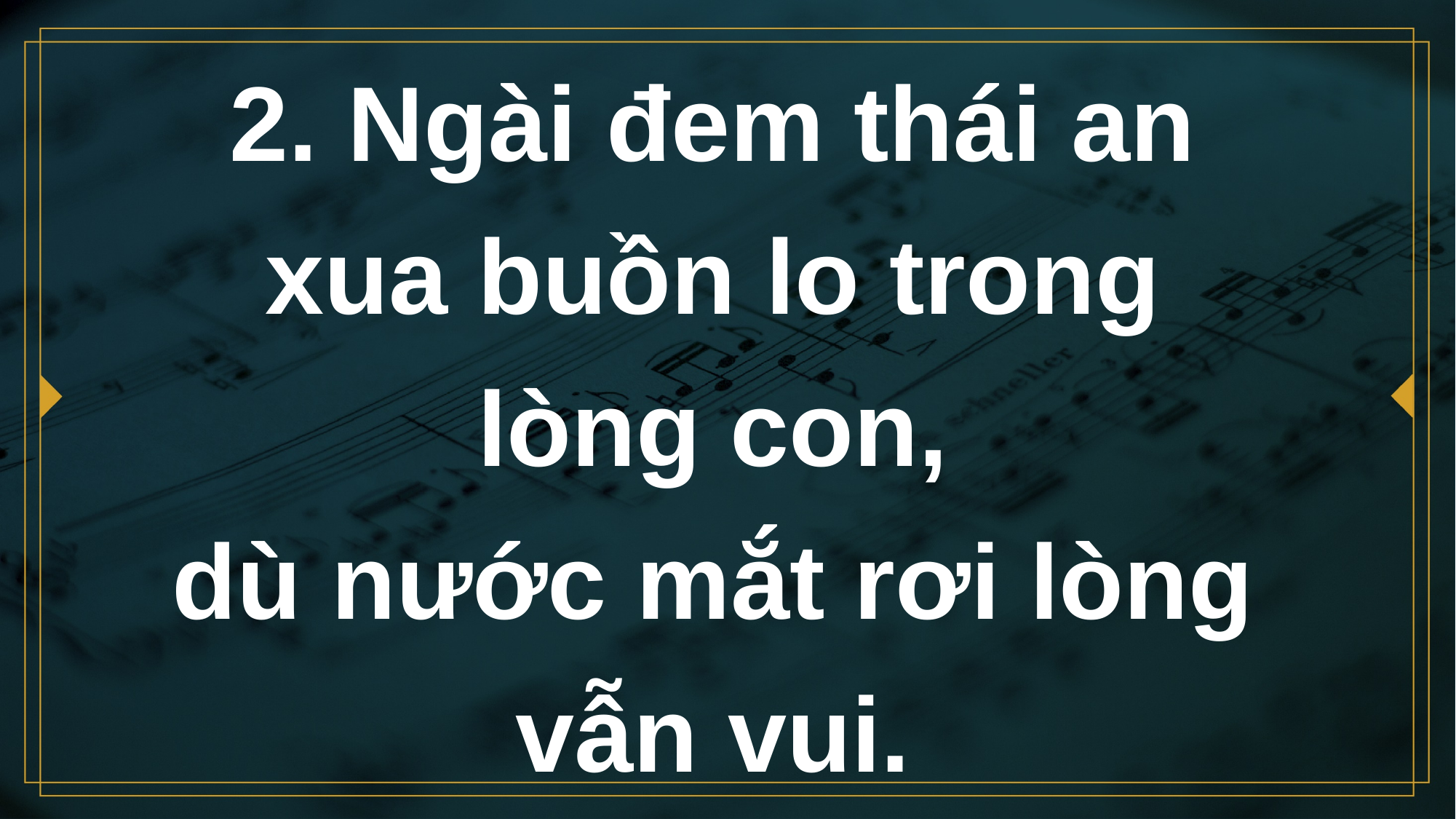

# 2. Ngài đem thái an xua buồn lo trong lòng con,
dù nước mắt rơi lòng
vẫn vui.